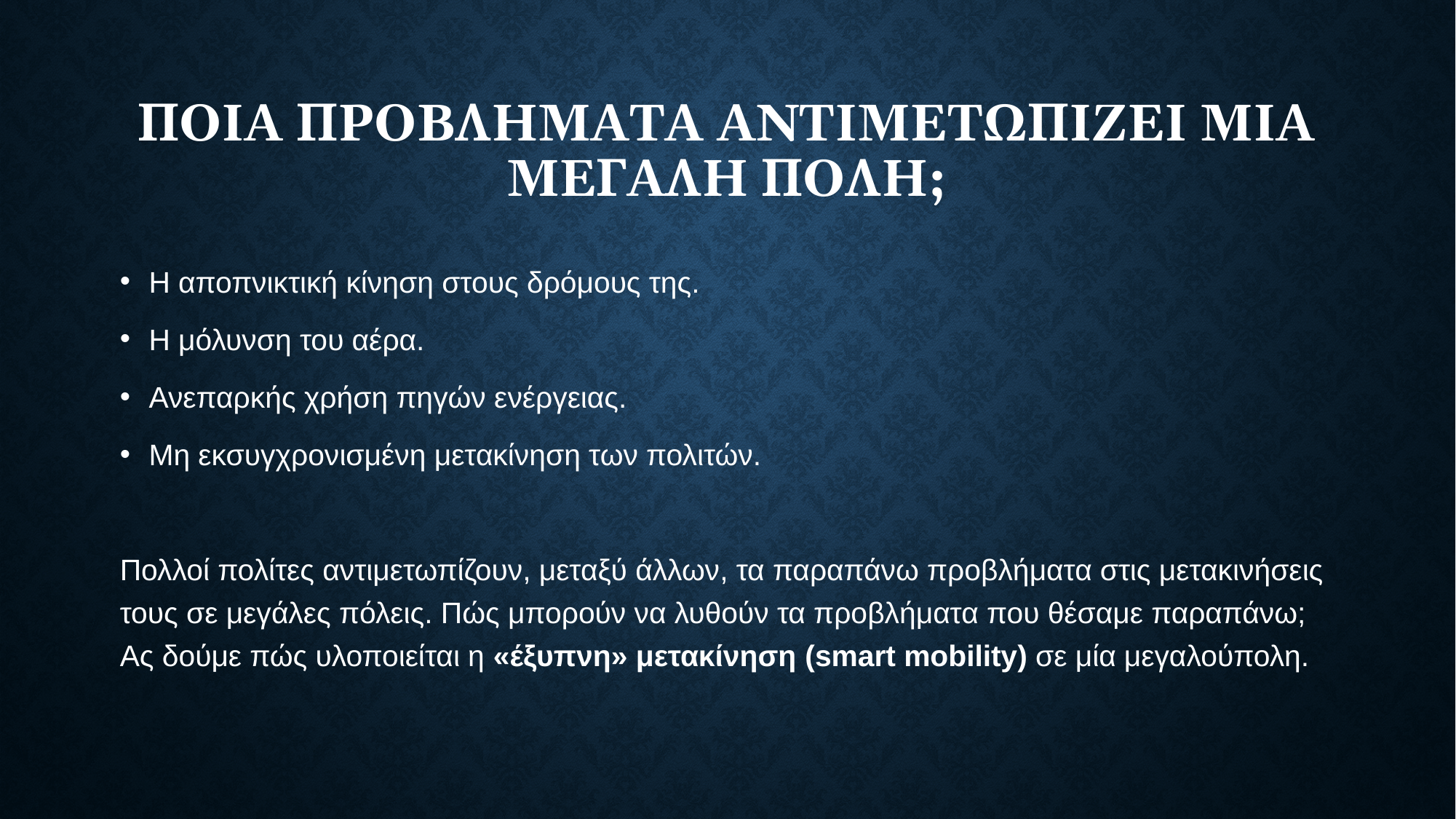

# Ποια προβληματα αντιμετωπιζει μια μεγαλη πολη;
Η αποπνικτική κίνηση στους δρόμους της.
Η μόλυνση του αέρα.
Ανεπαρκής χρήση πηγών ενέργειας.
Μη εκσυγχρονισμένη μετακίνηση των πολιτών.

Πολλοί πολίτες αντιμετωπίζουν, μεταξύ άλλων, τα παραπάνω προβλήματα στις μετακινήσεις τους σε μεγάλες πόλεις. Πώς μπορούν να λυθούν τα προβλήματα που θέσαμε παραπάνω; Ας δούμε πώς υλοποιείται η «έξυπνη» μετακίνηση (smart mobility) σε μία μεγαλούπολη.